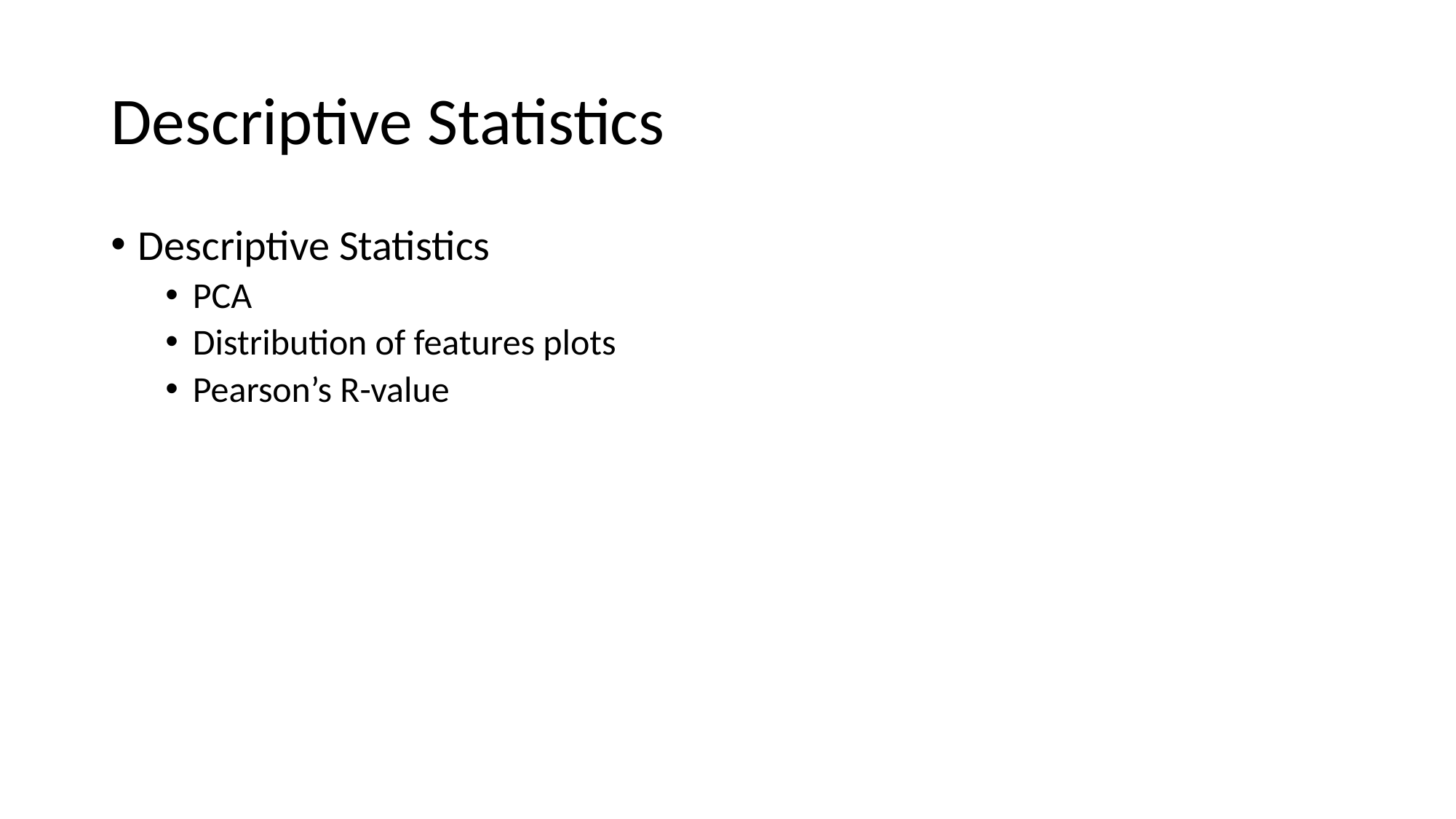

# Descriptive Statistics
Descriptive Statistics
PCA
Distribution of features plots
Pearson’s R-value